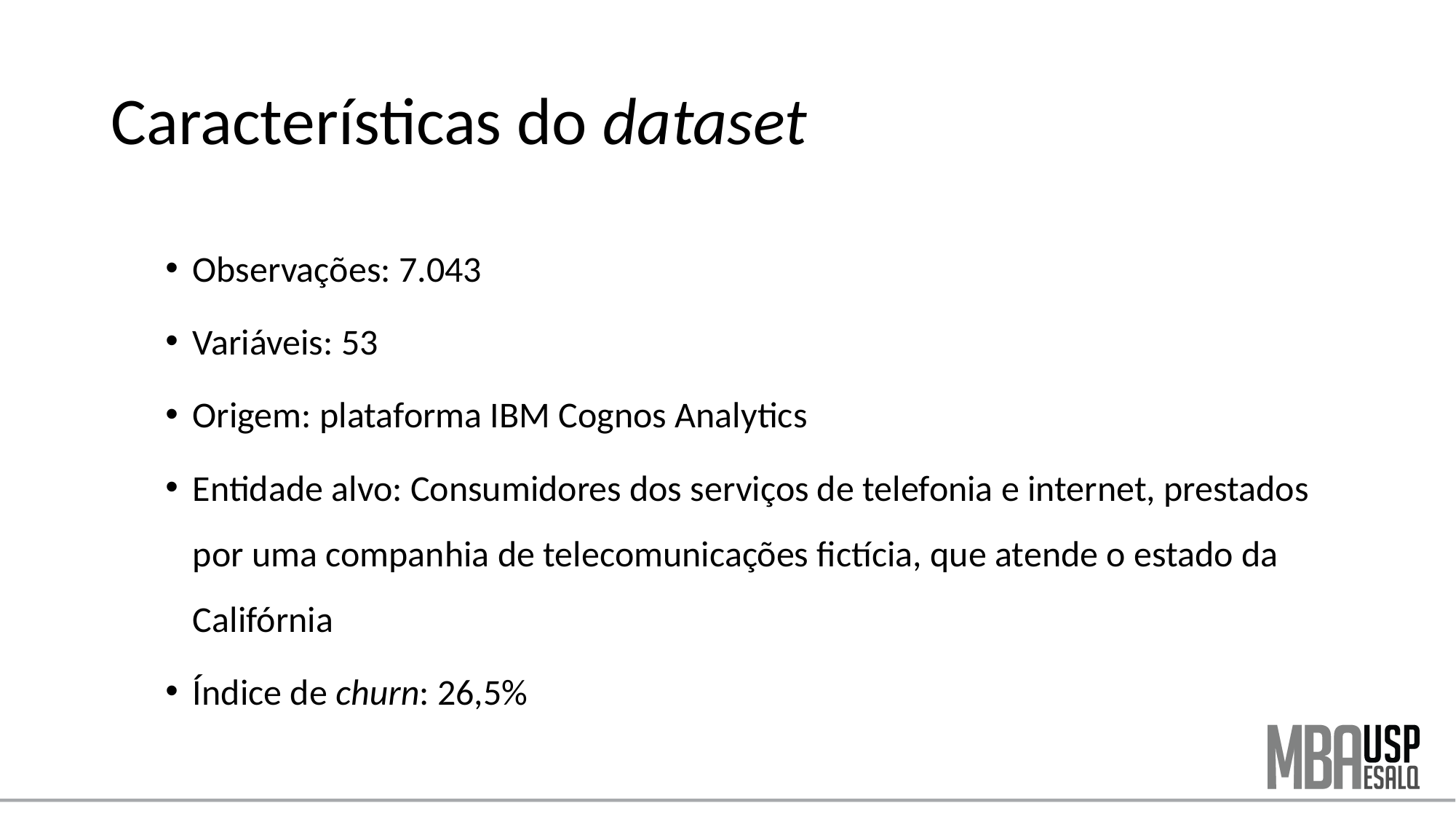

# Características do dataset
Observações: 7.043
Variáveis: 53
Origem: plataforma IBM Cognos Analytics
Entidade alvo: Consumidores dos serviços de telefonia e internet, prestados por uma companhia de telecomunicações fictícia, que atende o estado da Califórnia
Índice de churn: 26,5%